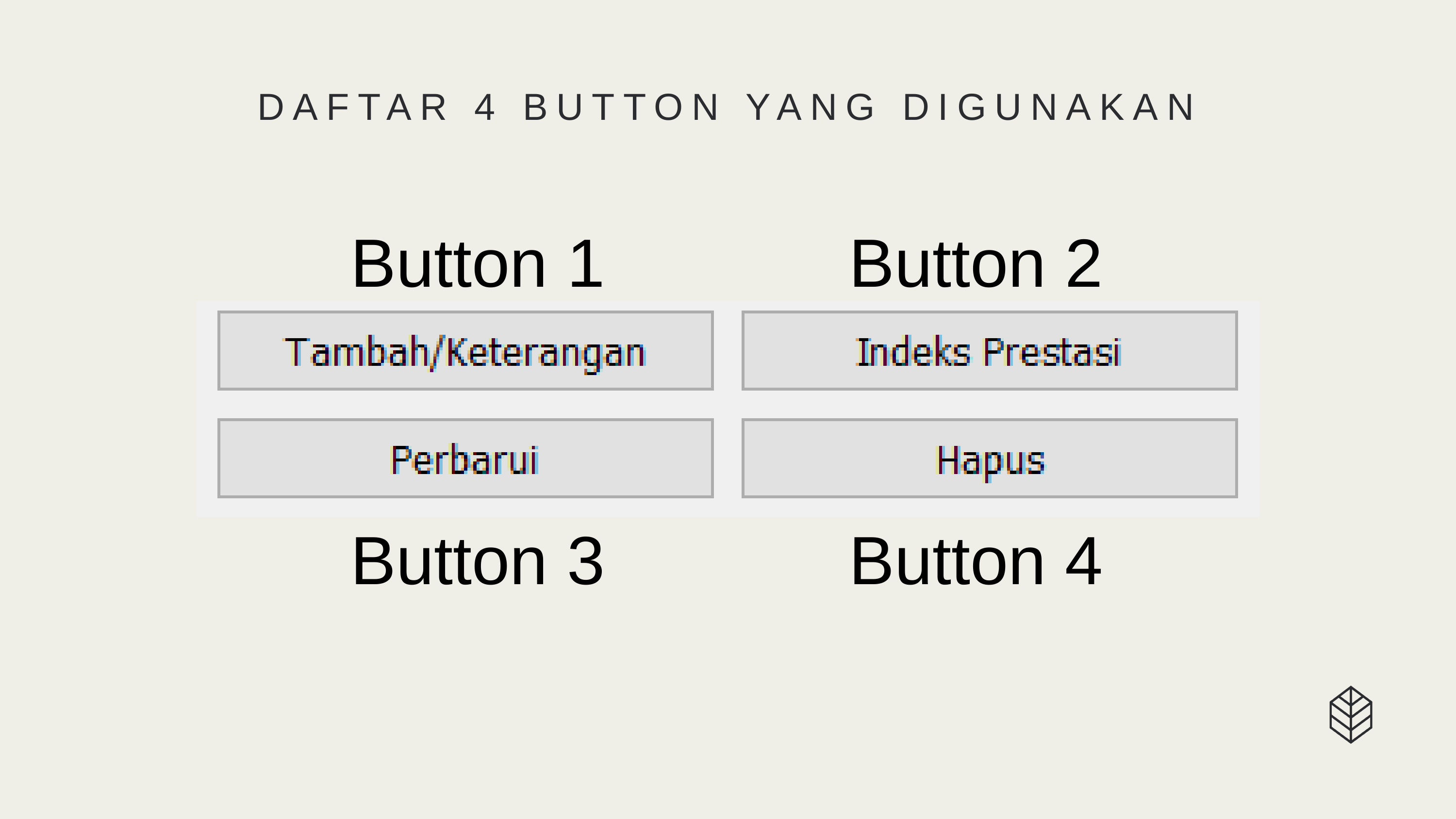

DAFTAR 4 BUTTON YANG DIGUNAKAN
Button 1
Button 2

Button 3
Button 4